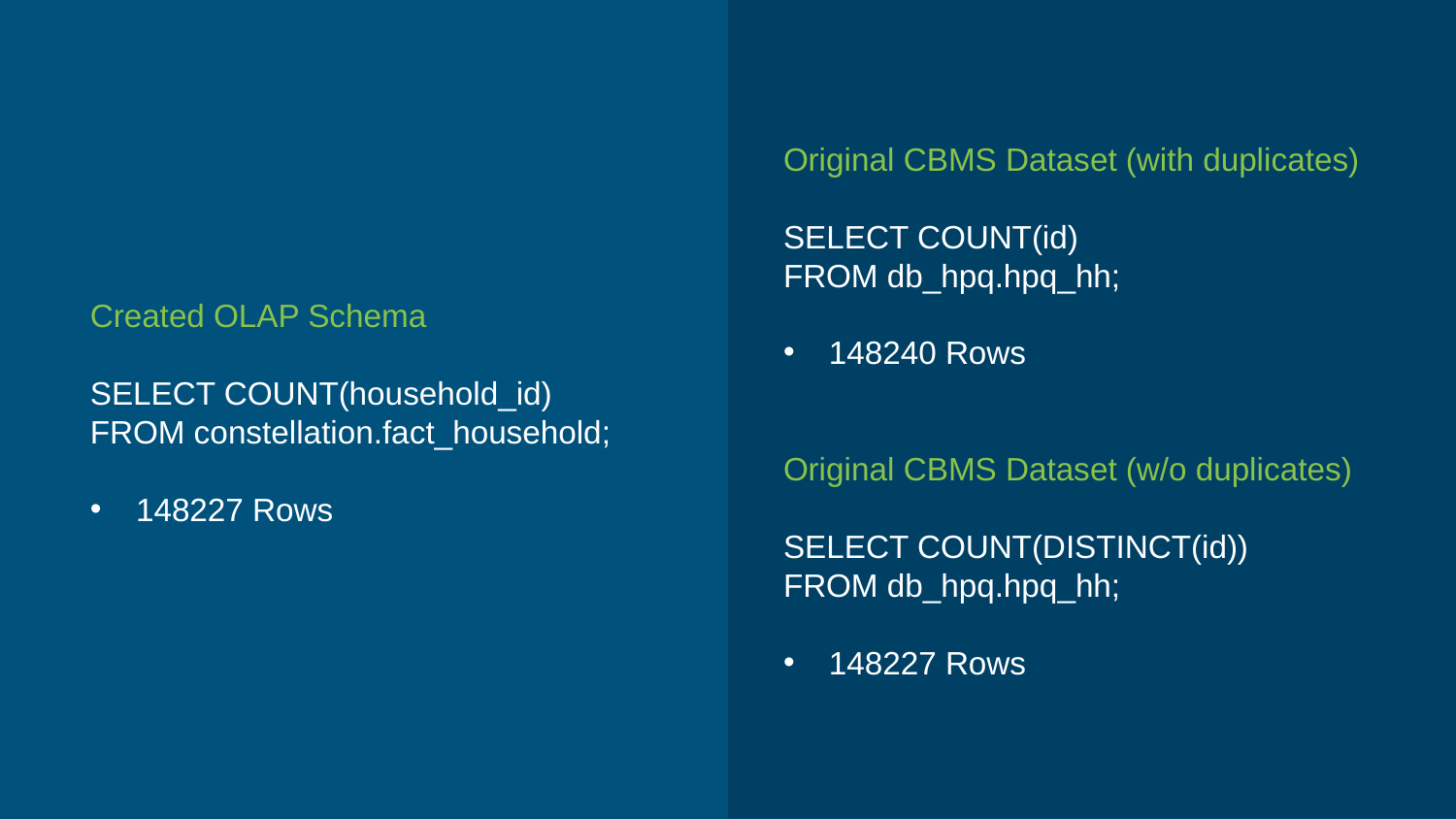

Original CBMS Dataset (with duplicates)

SELECT COUNT(id)
FROM db_hpq.hpq_hh;

148240 Rows

Original CBMS Dataset (w/o duplicates)

SELECT COUNT(DISTINCT(id))
FROM db_hpq.hpq_hh;

148227 Rows
Created OLAP Schema

SELECT COUNT(household_id)
FROM constellation.fact_household;

148227 Rows